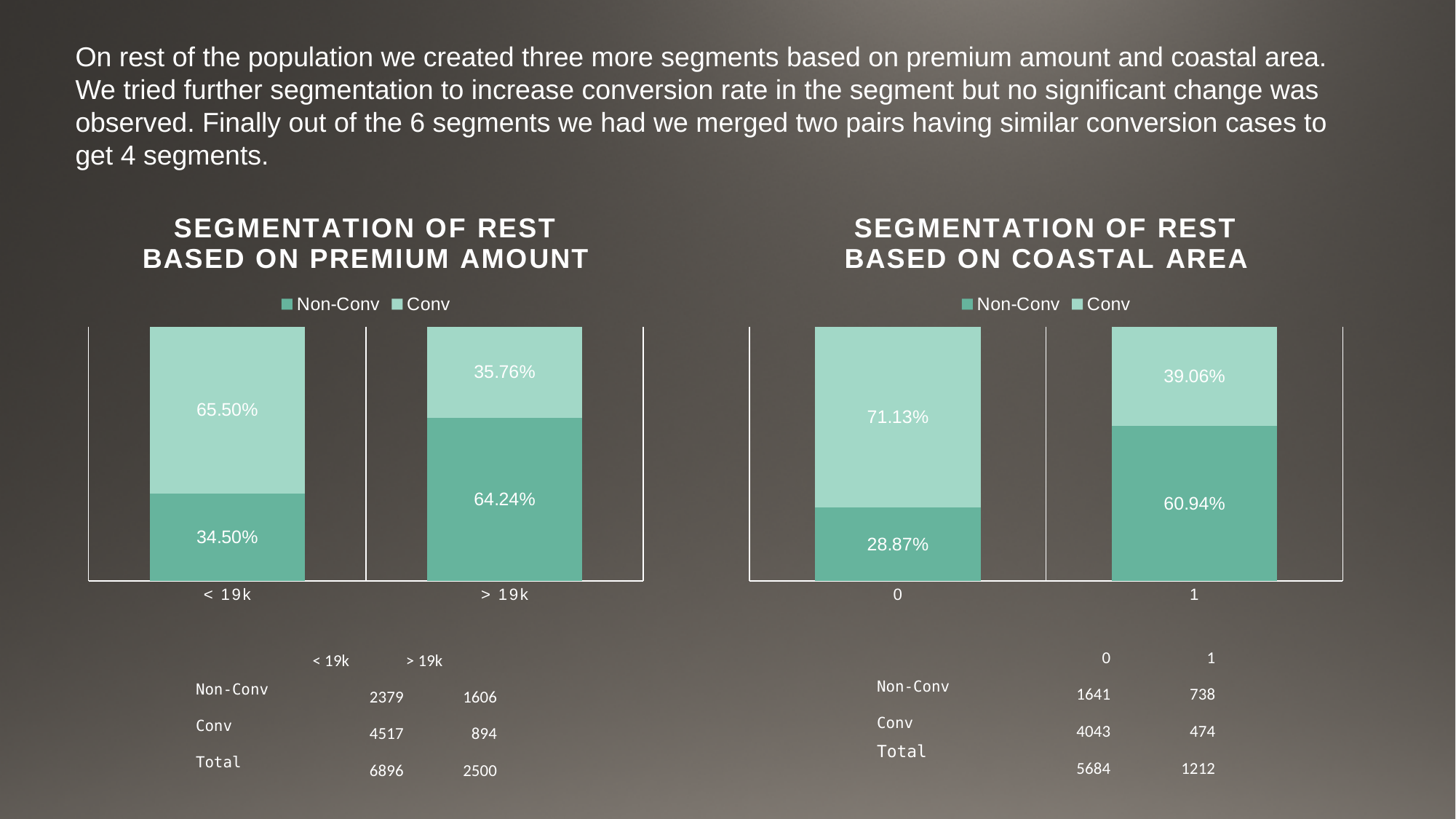

On rest of the population we created three more segments based on premium amount and coastal area. We tried further segmentation to increase conversion rate in the segment but no significant change was observed. Finally out of the 6 segments we had we merged two pairs having similar conversion cases to get 4 segments.

### Chart: SEGMENTATION OF REST BASED ON PREMIUM AMOUNT

| Category | Non-Conv | Conv |
|---|---|---|
| < 19k | 0.34498259860788866 | 0.6550174013921114 |
| > 19k | 0.6424 | 0.3576 |

### Chart: SEGMENTATION OF REST BASED ON COASTAL AREA

| Category | Non-Conv | Conv |
|---|---|---|
| 0 | 0.28870513722730473 | 0.7112948627726953 |
| 1 | 0.6094137076796037 | 0.3905862923203964 |
|  | 0 | 1 |
| --- | --- | --- |
| Non-Conv | 1641 | 738 |
| Conv | 4043 | 474 |
| Total | 5684 | 1212 |
|  | < 19k | > 19k |
| --- | --- | --- |
| Non-Conv | 2379 | 1606 |
| Conv | 4517 | 894 |
| Total | 6896 | 2500 |